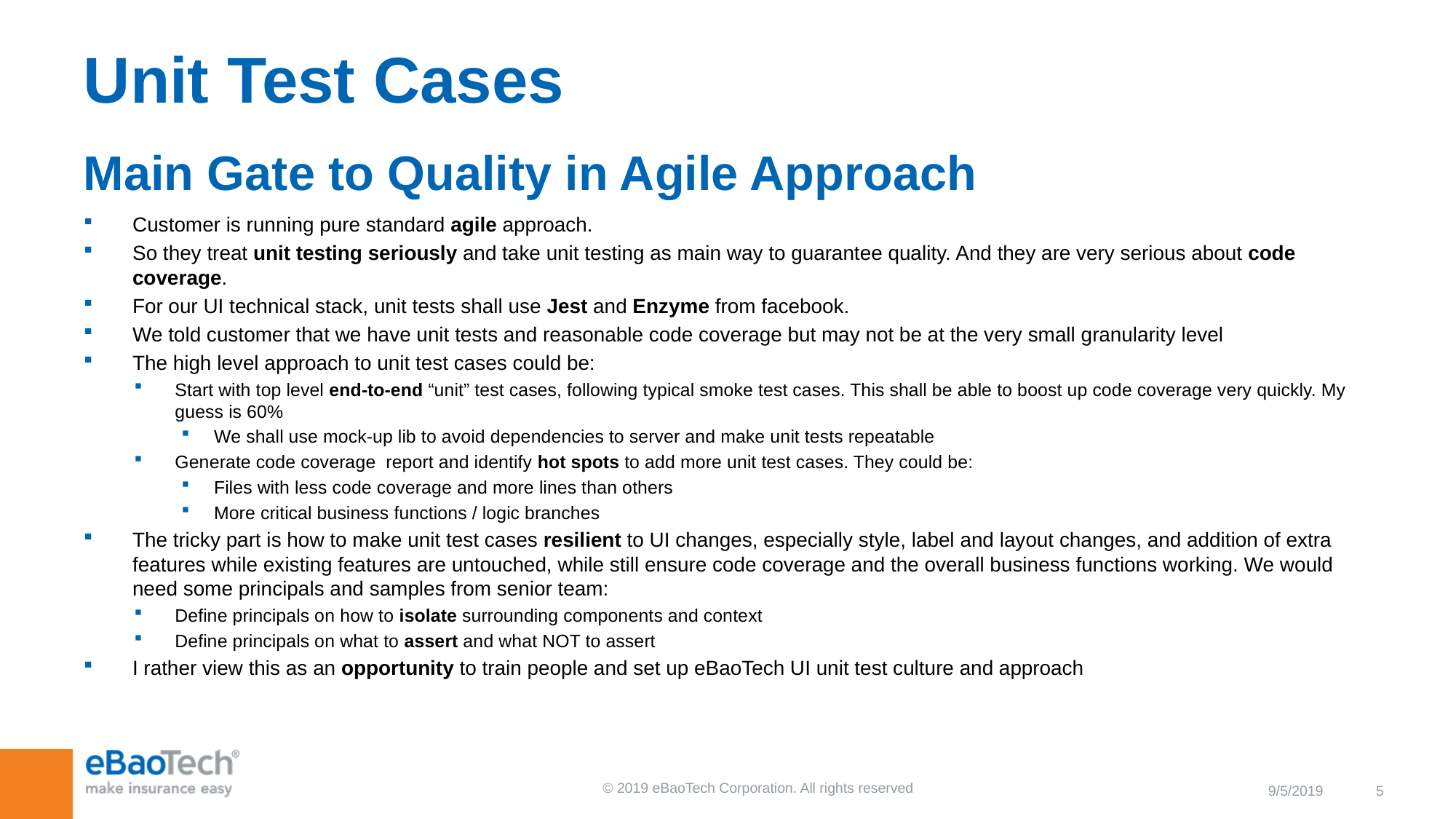

# Unit Test Cases
Main Gate to Quality in Agile Approach
Customer is running pure standard agile approach.
So they treat unit testing seriously and take unit testing as main way to guarantee quality. And they are very serious about code coverage.
For our UI technical stack, unit tests shall use Jest and Enzyme from facebook.
We told customer that we have unit tests and reasonable code coverage but may not be at the very small granularity level
The high level approach to unit test cases could be:
Start with top level end-to-end “unit” test cases, following typical smoke test cases. This shall be able to boost up code coverage very quickly. My guess is 60%
We shall use mock-up lib to avoid dependencies to server and make unit tests repeatable
Generate code coverage  report and identify hot spots to add more unit test cases. They could be:
Files with less code coverage and more lines than others
More critical business functions / logic branches
The tricky part is how to make unit test cases resilient to UI changes, especially style, label and layout changes, and addition of extra features while existing features are untouched, while still ensure code coverage and the overall business functions working. We would need some principals and samples from senior team:
Define principals on how to isolate surrounding components and context
Define principals on what to assert and what NOT to assert
I rather view this as an opportunity to train people and set up eBaoTech UI unit test culture and approach

9/5/2019
5
© 2019 eBaoTech Corporation. All rights reserved